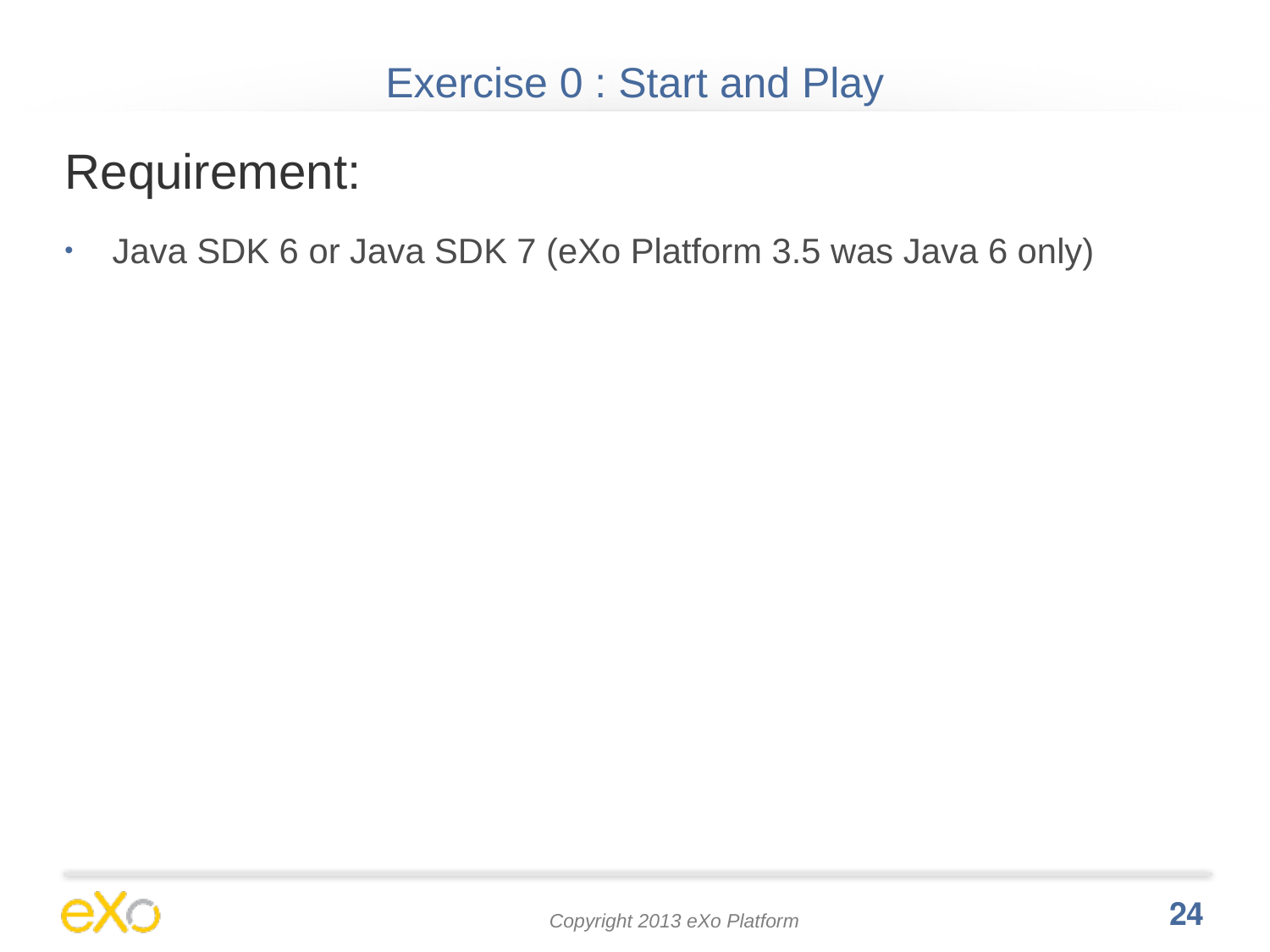

# Exercise 0 : Start and Play
Requirement:
Java SDK 6 or Java SDK 7 (eXo Platform 3.5 was Java 6 only)

24
Copyright 2013 eXo Platform